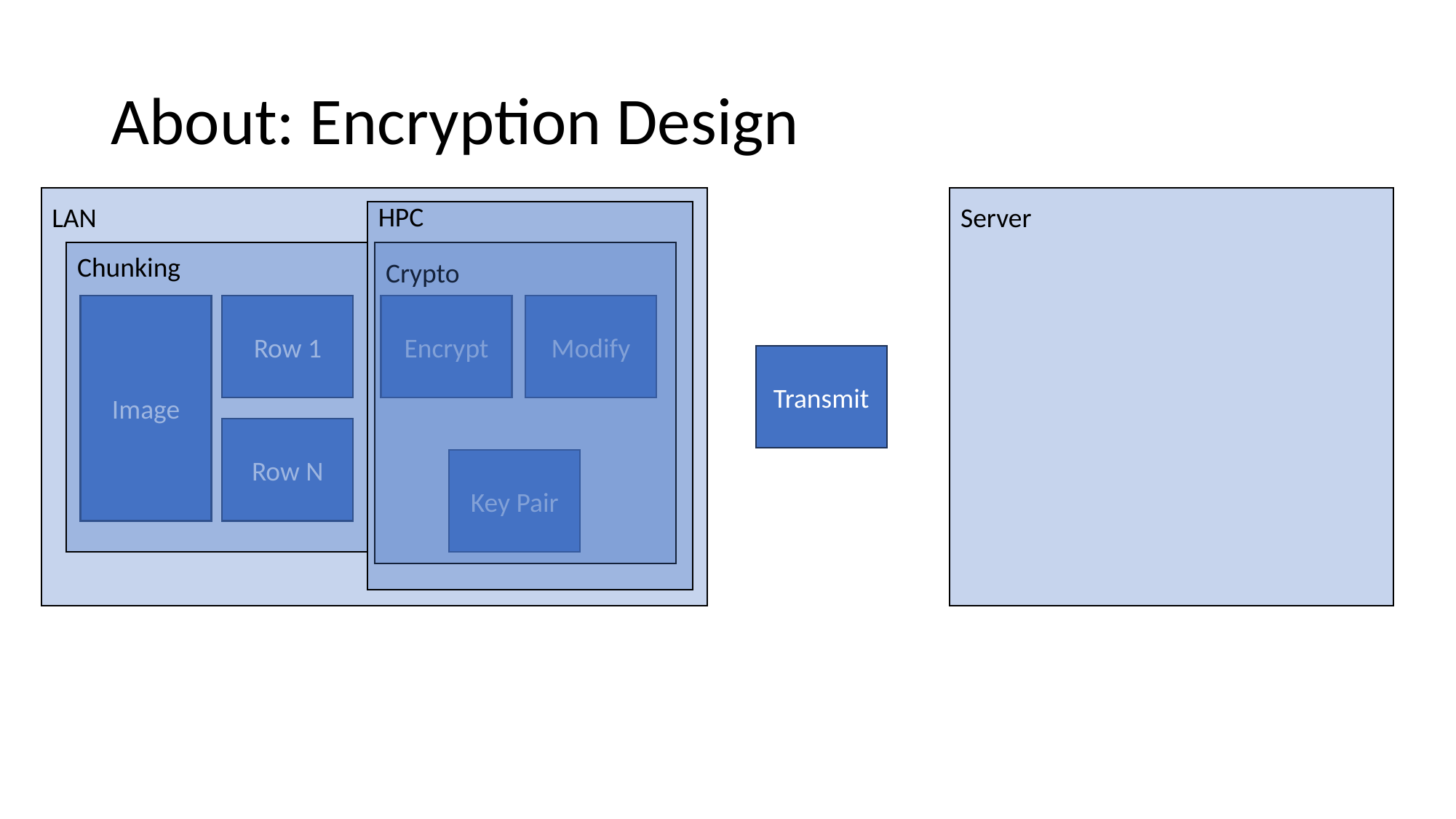

# About: Encryption Design
LAN

Server

HPC

Crypto

Chunking

Image
Row 1
Encrypt
Modify
Transmit
Row N
Key Pair